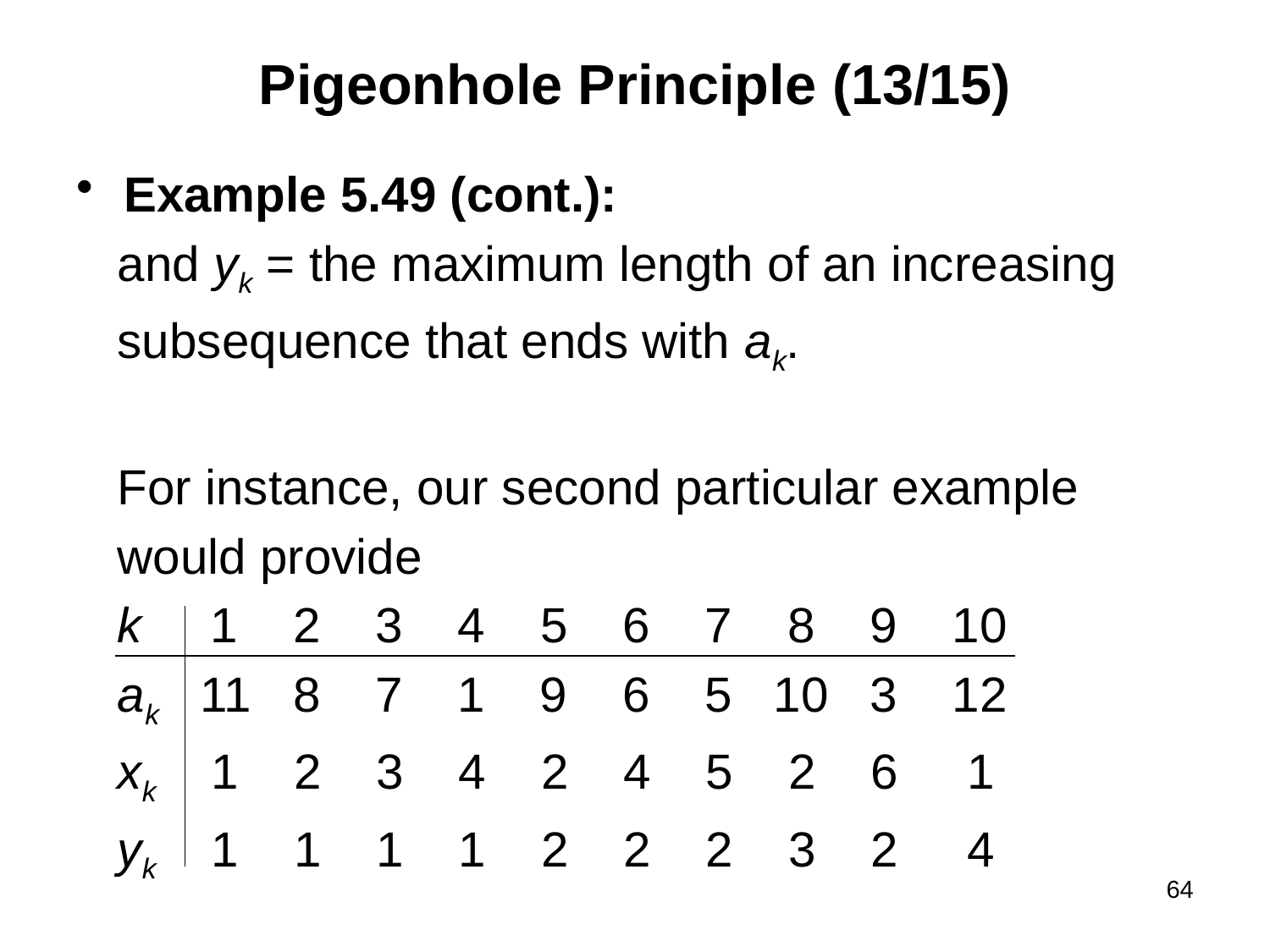

# Pigeonhole Principle (13/15)
Example 5.49 (cont.):
   and yk = the maximum length of an increasing
   subsequence that ends with ak.

   For instance, our second particular example
   would provide
   k     1    2    3    4    5    6    7    8    9    10
   ak   11   8    7    1    9    6    5   10   3    12
   xk    1    2    3    4    2    4    5    2    6     1
   yk    1    1    1    1    2    2    2    3    2     4
64